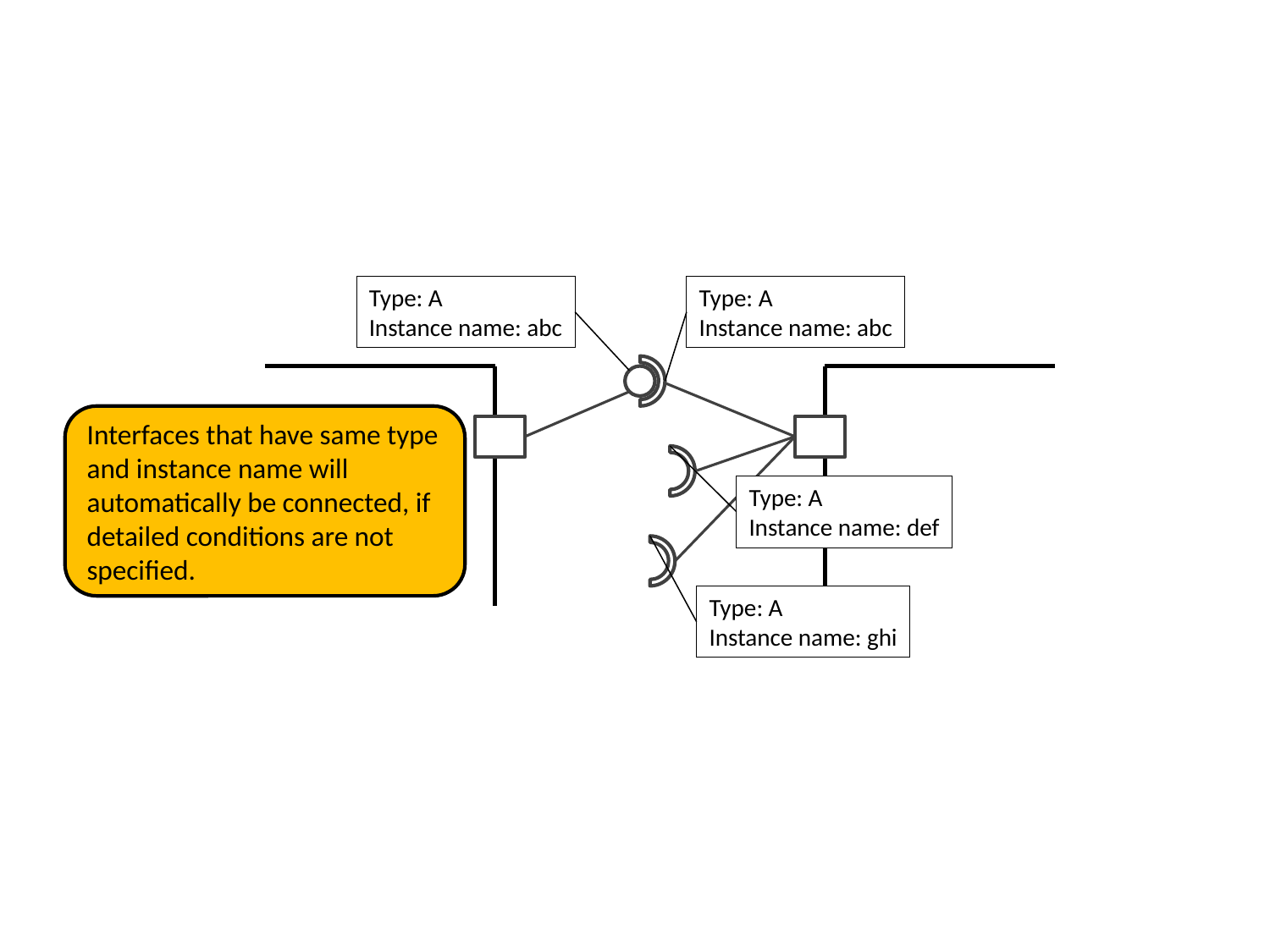

Type: A
Instance name: abc
Type: A
Instance name: abc

Interfaces that have same type and instance name will automatically be connected, if detailed conditions are not specified.

Type: A
Instance name: def

Type: A
Instance name: ghi